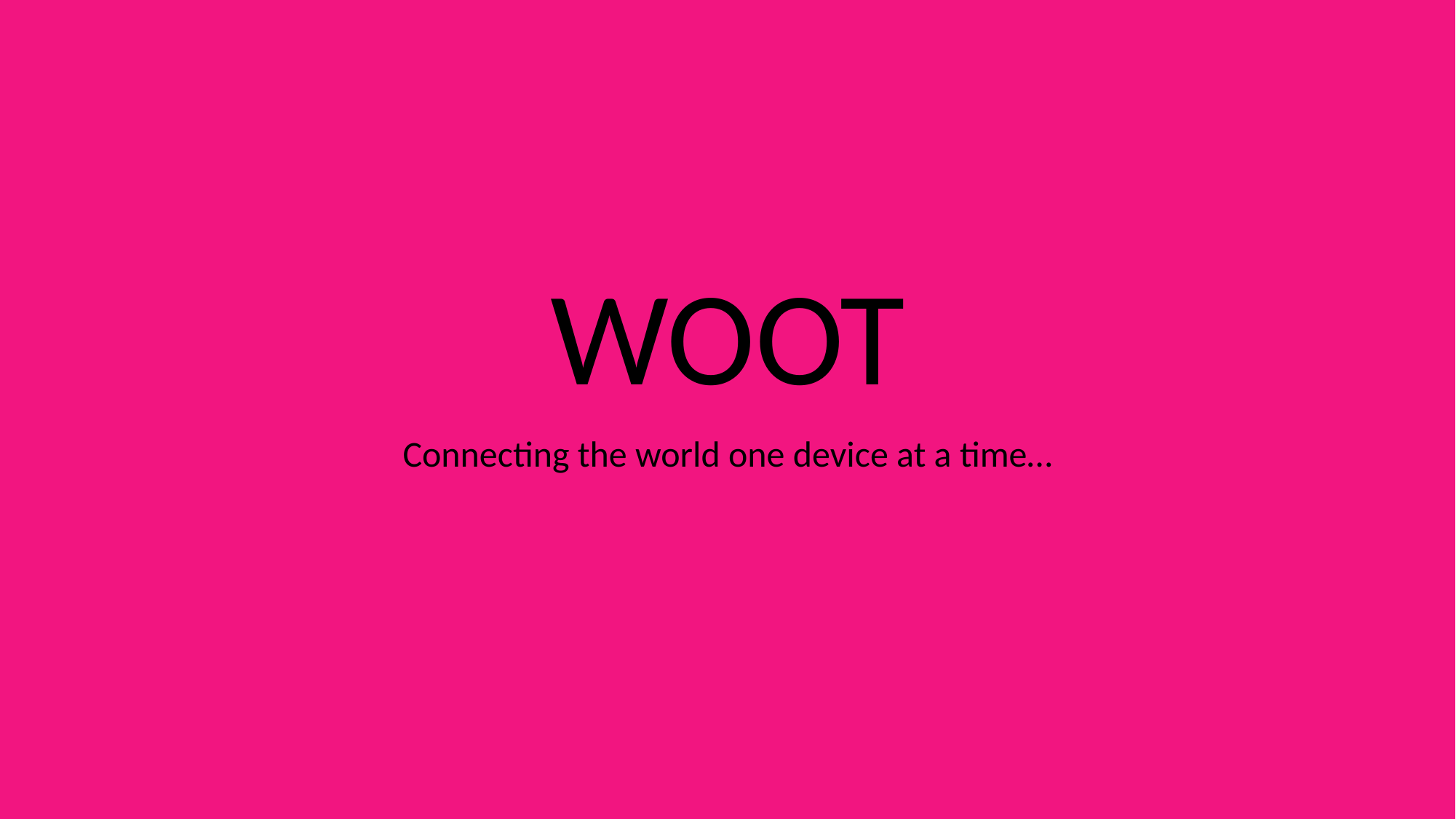

# WOOT
Connecting the world one device at a time…